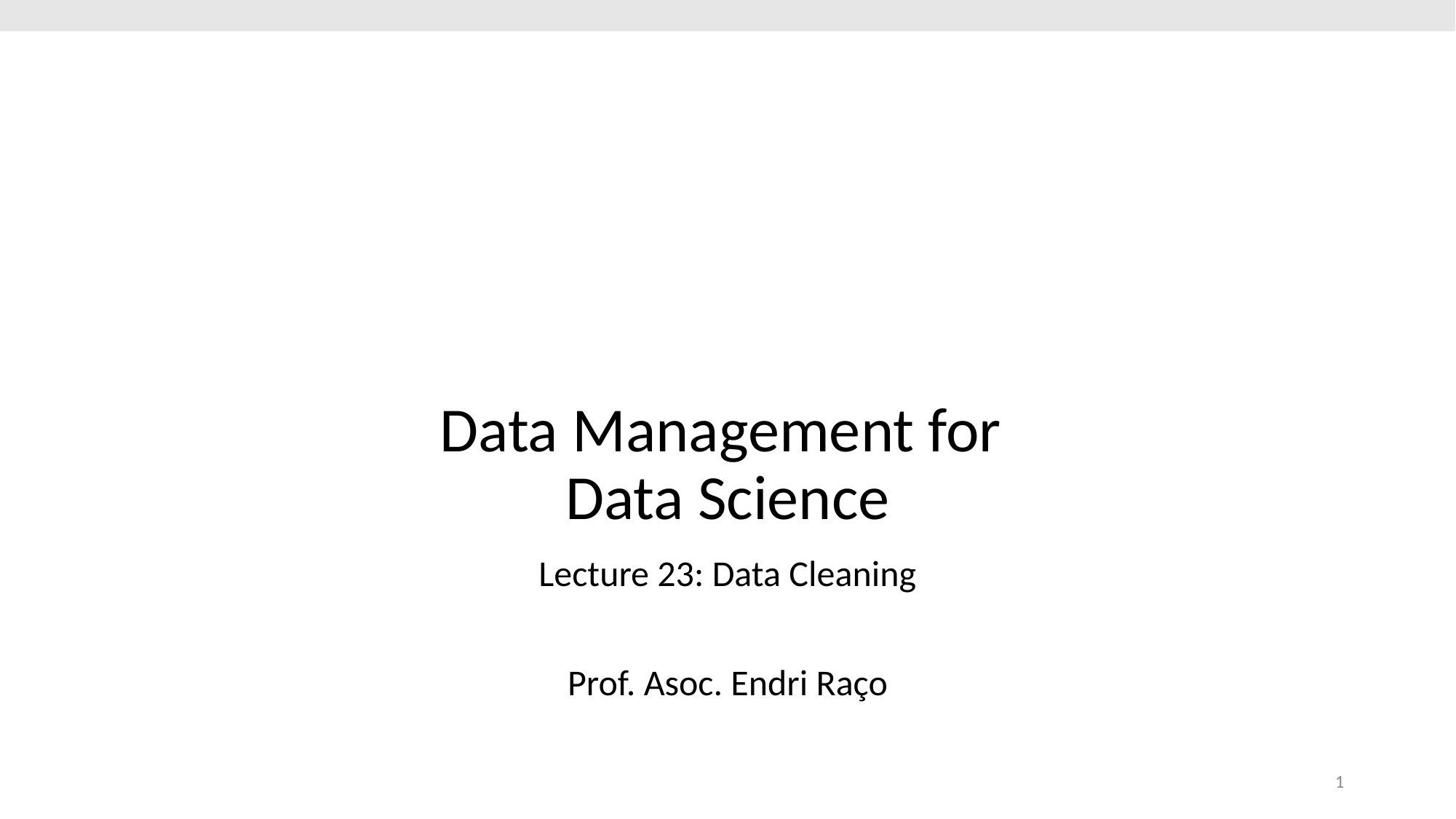

# Data Management for Data Science
Lecture 23: Data Cleaning

Prof. Asoc. Endri Raço
1